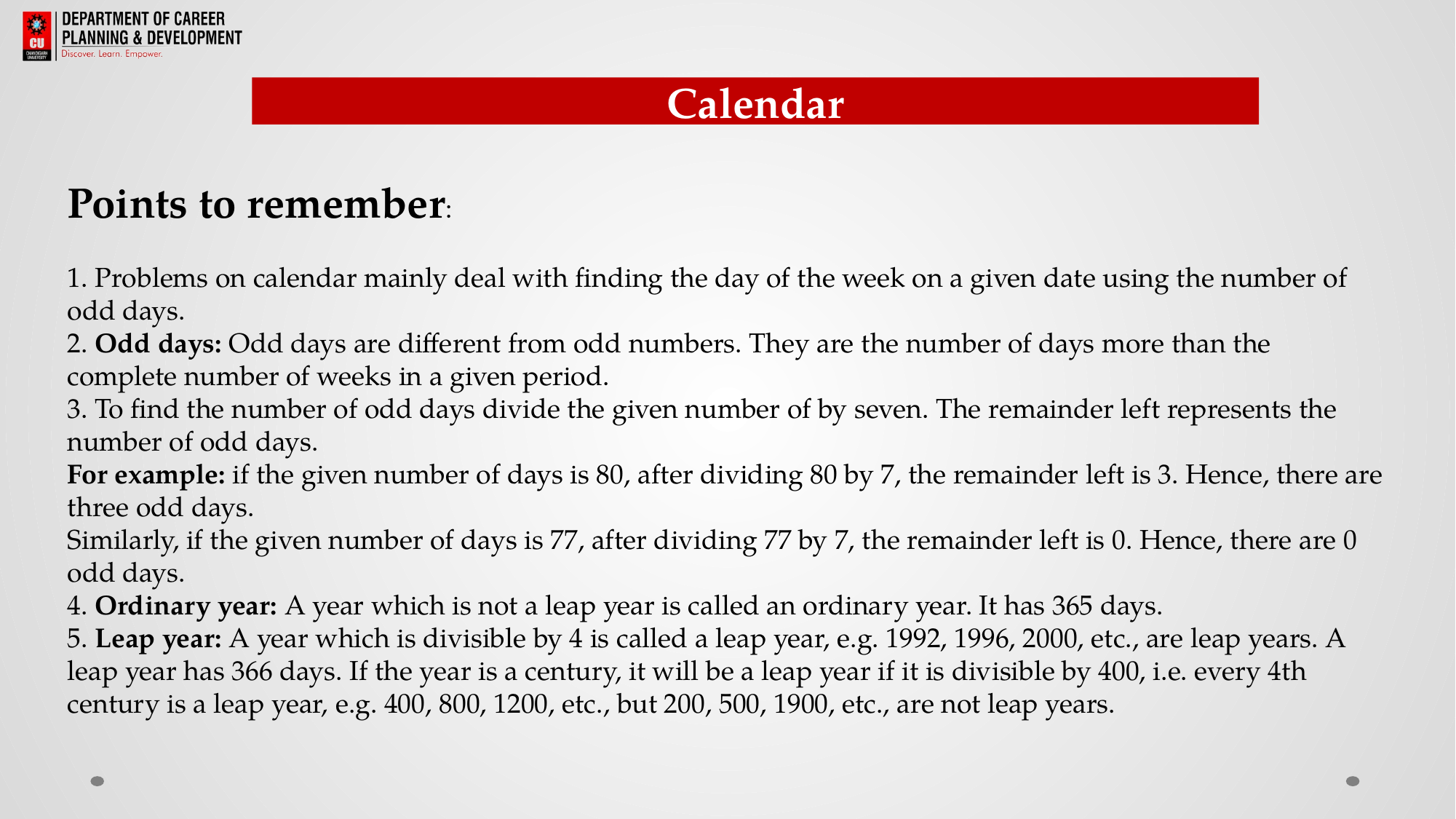

Calendar
Points to remember:

1. Problems on calendar mainly deal with finding the day of the week on a given date using the number of odd days.
2. Odd days: Odd days are different from odd numbers. They are the number of days more than the complete number of weeks in a given period.
3. To find the number of odd days divide the given number of by seven. The remainder left represents the number of odd days.
For example: if the given number of days is 80, after dividing 80 by 7, the remainder left is 3. Hence, there are three odd days.
Similarly, if the given number of days is 77, after dividing 77 by 7, the remainder left is 0. Hence, there are 0 odd days.
4. Ordinary year: A year which is not a leap year is called an ordinary year. It has 365 days.
5. Leap year: A year which is divisible by 4 is called a leap year, e.g. 1992, 1996, 2000, etc., are leap years. A leap year has 366 days. If the year is a century, it will be a leap year if it is divisible by 400, i.e. every 4th century is a leap year, e.g. 400, 800, 1200, etc., but 200, 500, 1900, etc., are not leap years.